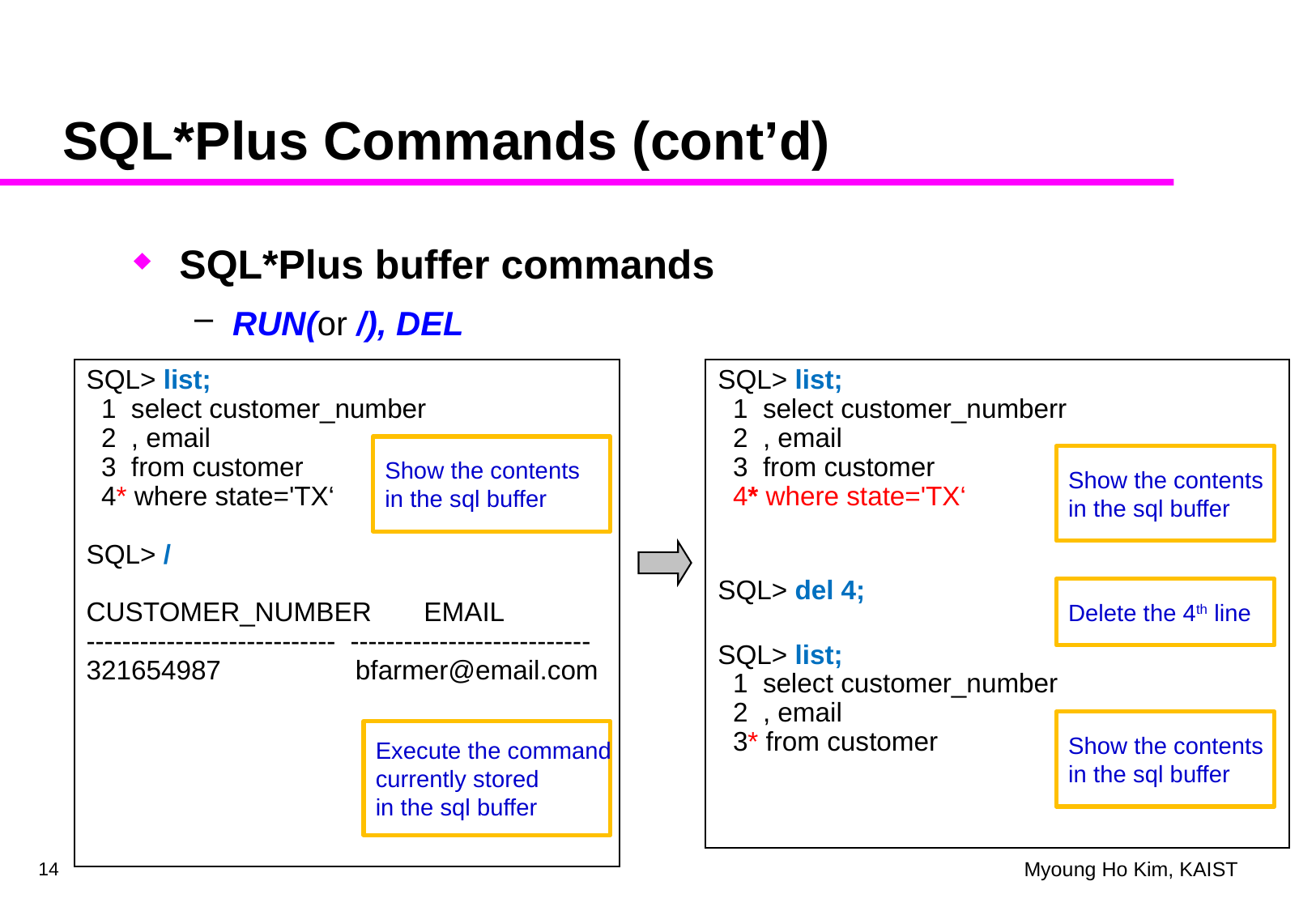

# SQL*Plus Commands (cont’d)
SQL*Plus buffer commands
RUN(or /), DEL

SQL> list;
  1  select customer_number
  2  , email
  3  from customer
  4* where state='TX‘

SQL> /

CUSTOMER_NUMBER       EMAIL
----------------------------  ---------------------------
321654987                  bfarmer@email.com

SQL> list;
  1  select customer_numberr
  2  , email
  3  from customer
  4* where state='TX‘

SQL> del 4;

SQL> list;
  1  select customer_number
  2  , email
  3* from customer

Show the contents
in the sql buffer
Show the contents
in the sql buffer

Delete the 4th line
Show the contents
in the sql buffer
Execute the command
currently stored
in the sql buffer
14